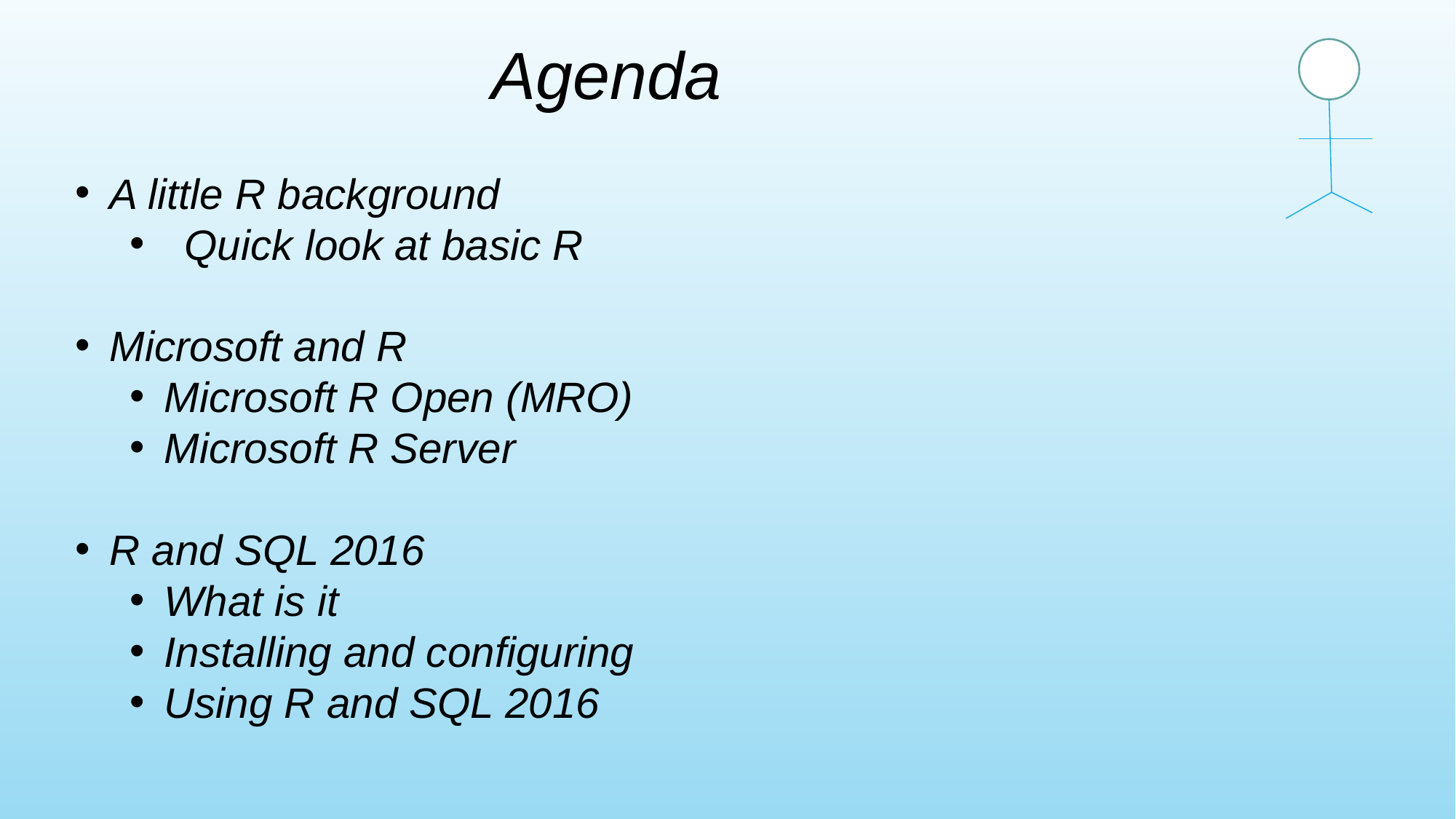

Agenda

A little R background
Quick look at basic R

Microsoft and R
Microsoft R Open (MRO)
Microsoft R Server

R and SQL 2016
What is it
Installing and configuring
Using R and SQL 2016